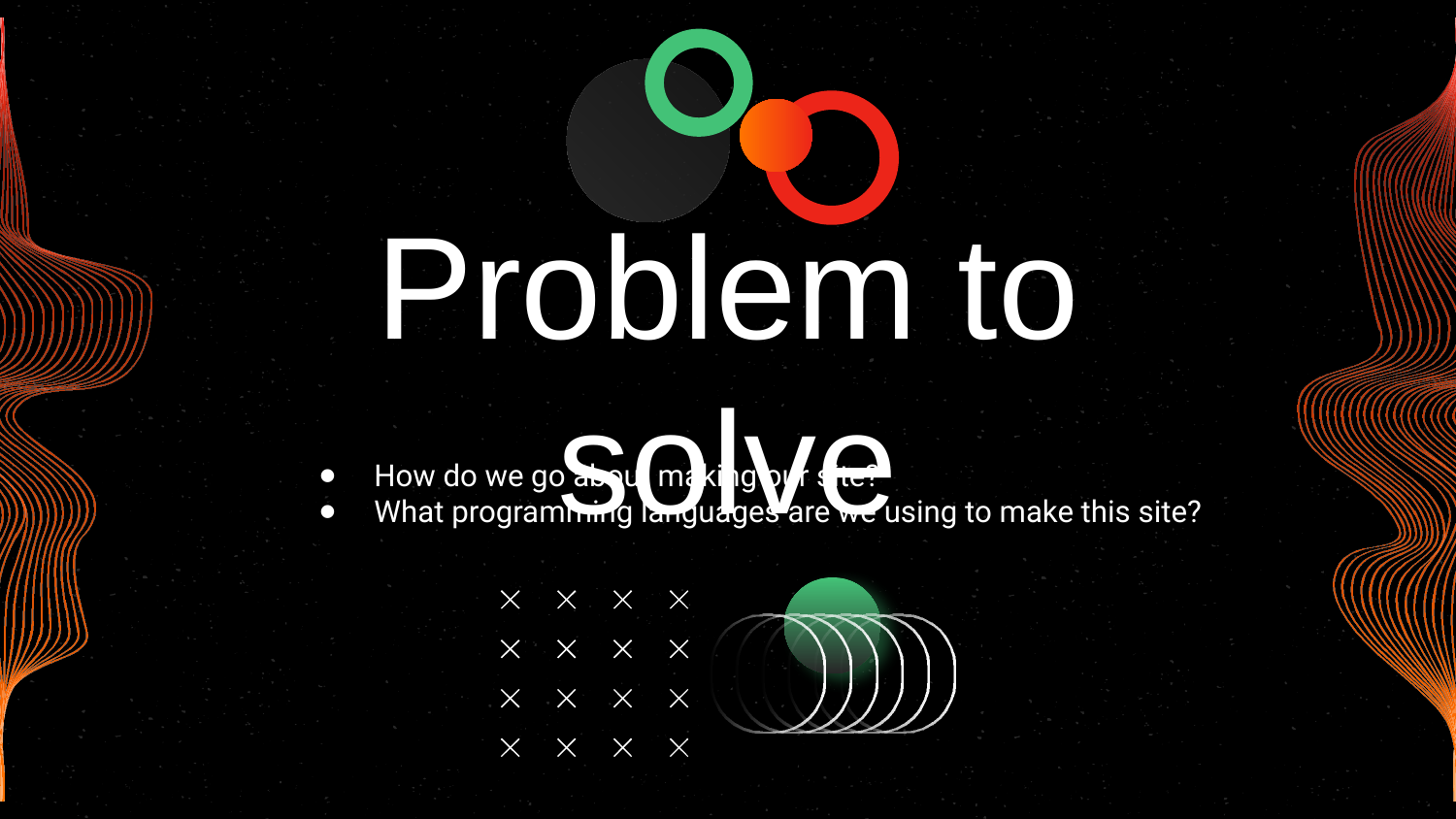

# Problem to solve
How do we go about making our site?
What programming languages are we using to make this site?